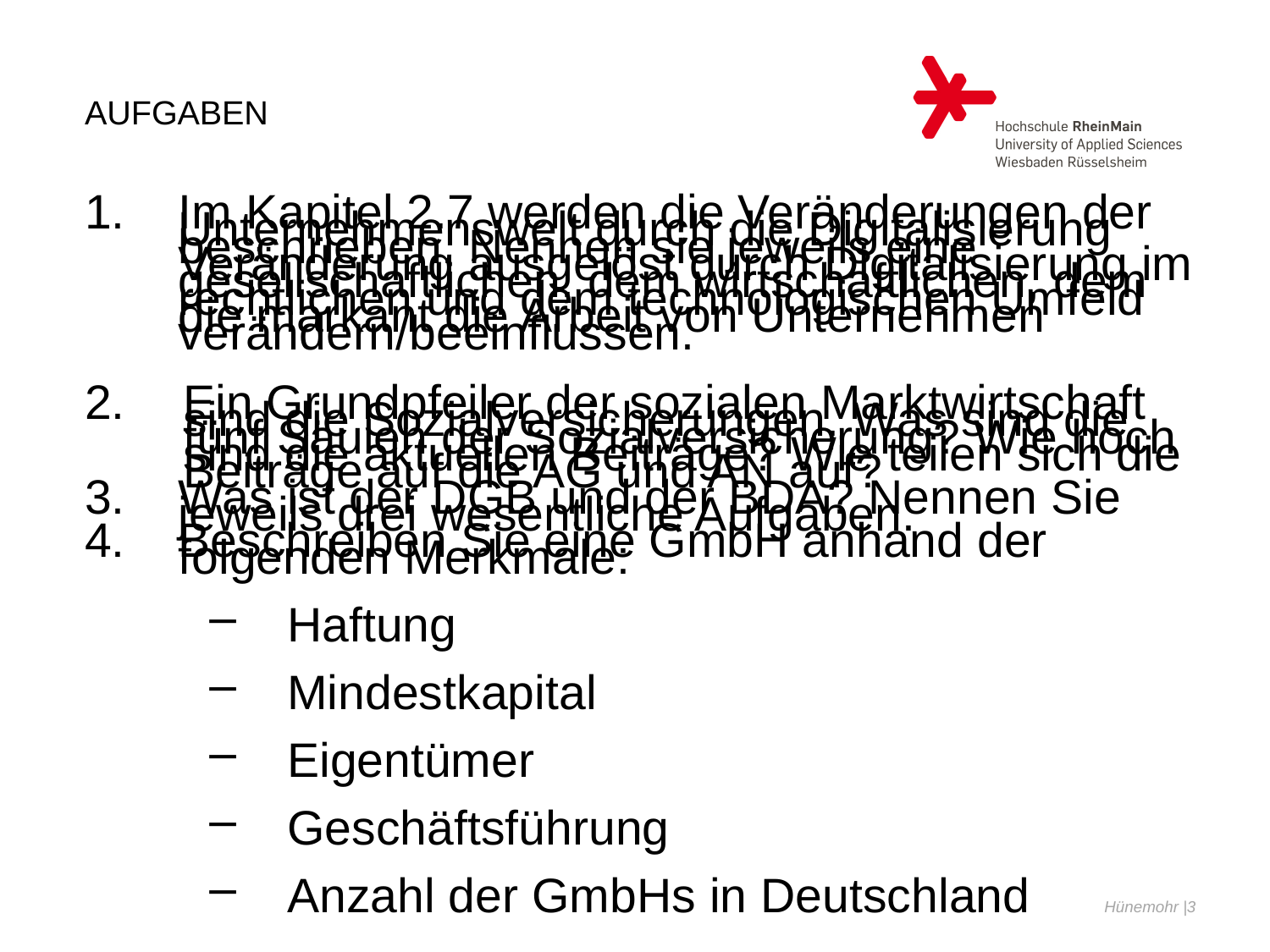

# Aufgaben
Im Kapitel 2.7 werden die Veränderungen der Unternehmenswelt durch die Digitalisierung beschrieben. Nennen sie jeweils eine Veränderung ausgelöst durch Digitalisierung im gesellschaftlichen, dem wirtschaftlichen, dem rechtlichen und dem technologischen Umfeld die markant die Arbeit von Unternehmen verändern/beeinflussen.

Ein Grundpfeiler der sozialen Marktwirtschaft sind die Sozialversicherungen. Was sind die fünf Säulen der Sozialversicherung? Wie hoch sind die aktuellen Beiträge? Wie teilen sich die Beiträge auf die AG und AN auf?
Was ist der DGB und der BDA? Nennen Sie jeweils drei wesentliche Aufgaben.
Beschreiben Sie eine GmbH anhand der folgenden Merkmale:
Haftung
Mindestkapital
Eigentümer
Geschäftsführung
Anzahl der GmbHs in Deutschland